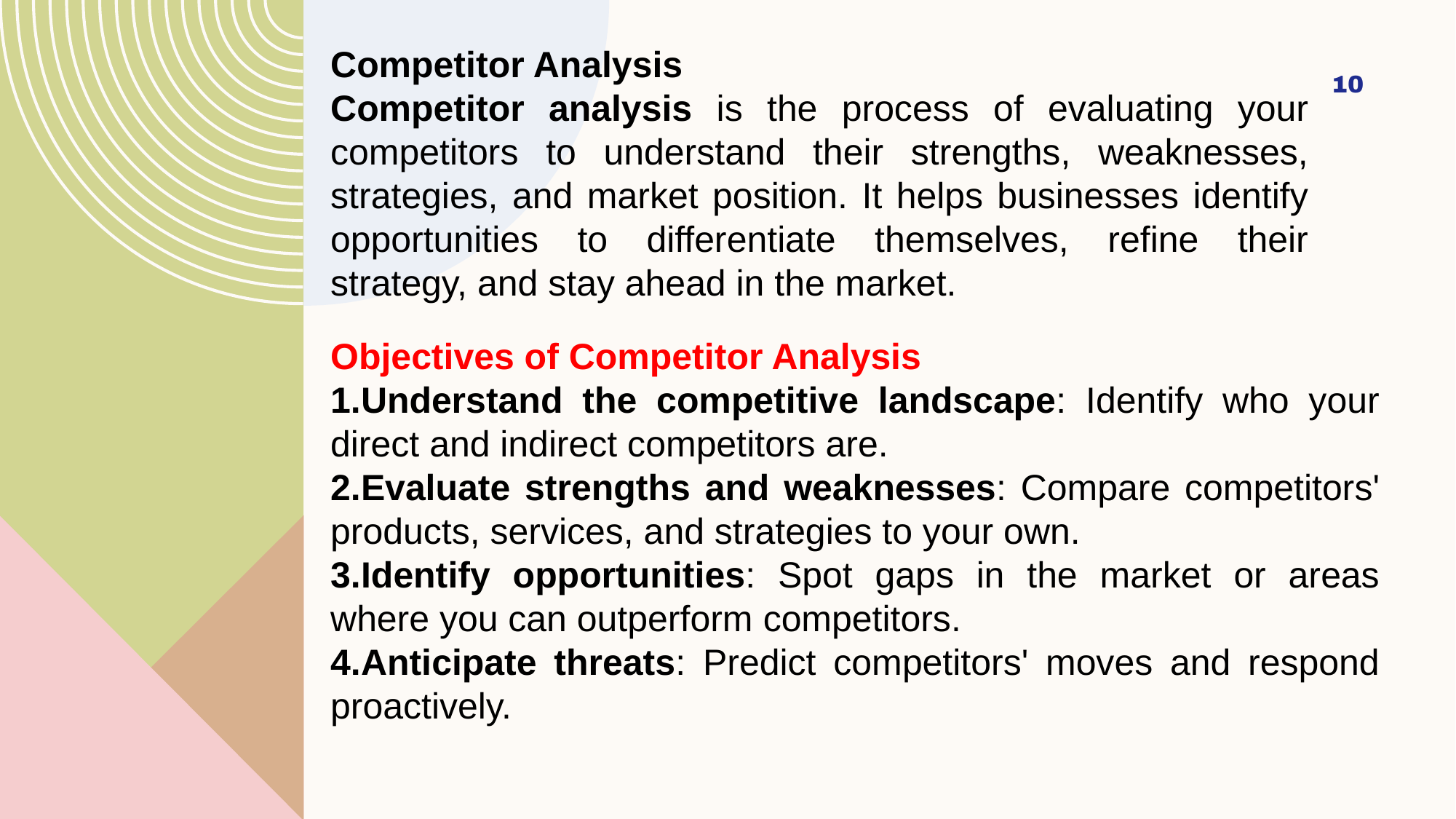

Competitor Analysis
Competitor analysis is the process of evaluating your competitors to understand their strengths, weaknesses, strategies, and market position. It helps businesses identify opportunities to differentiate themselves, refine their strategy, and stay ahead in the market.
10
Objectives of Competitor Analysis
Understand the competitive landscape: Identify who your direct and indirect competitors are.
Evaluate strengths and weaknesses: Compare competitors' products, services, and strategies to your own.
Identify opportunities: Spot gaps in the market or areas where you can outperform competitors.
Anticipate threats: Predict competitors' moves and respond proactively.